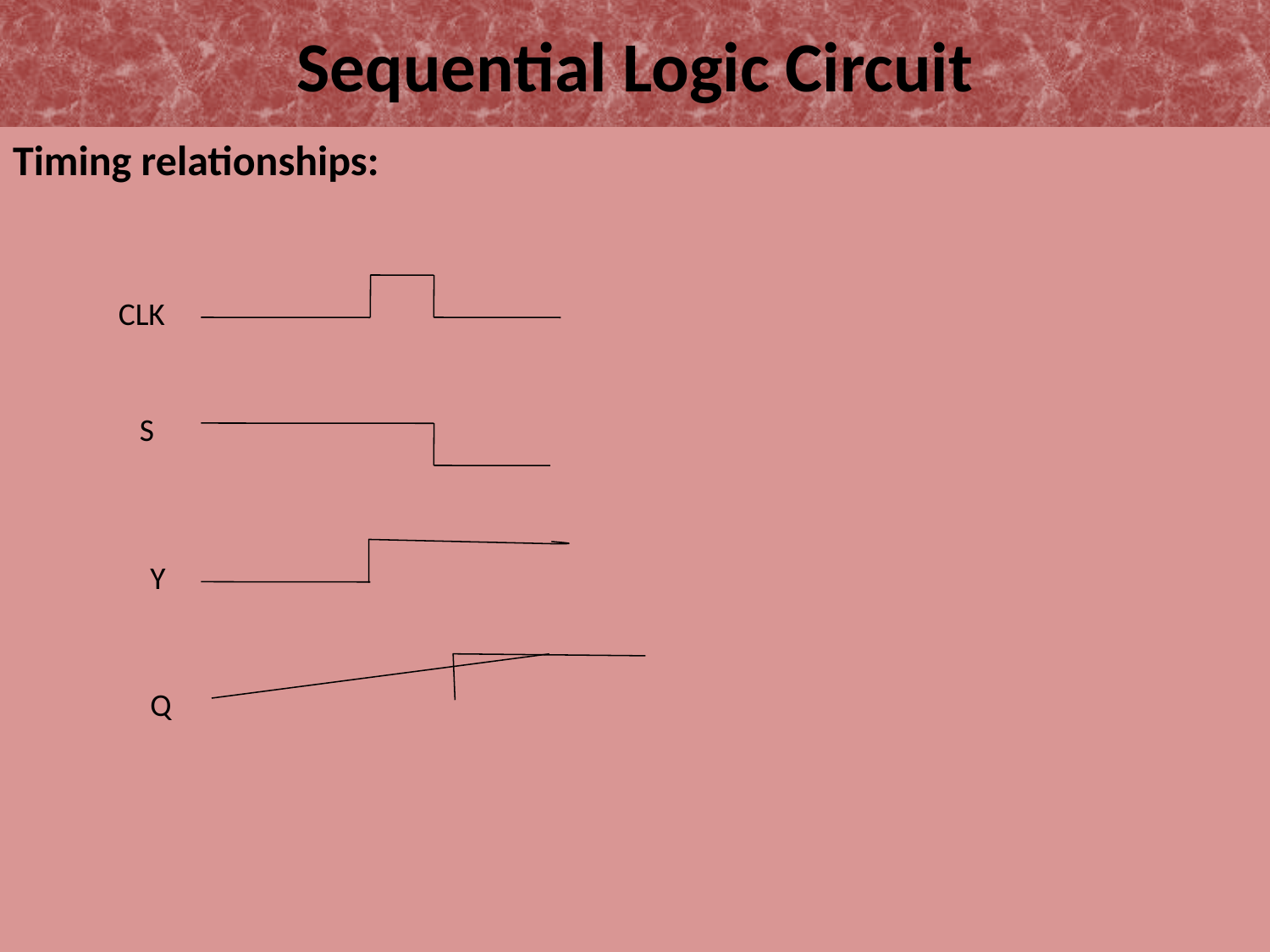

# Sequential Logic Circuit
Timing relationships:

CLK
S

Y

Q